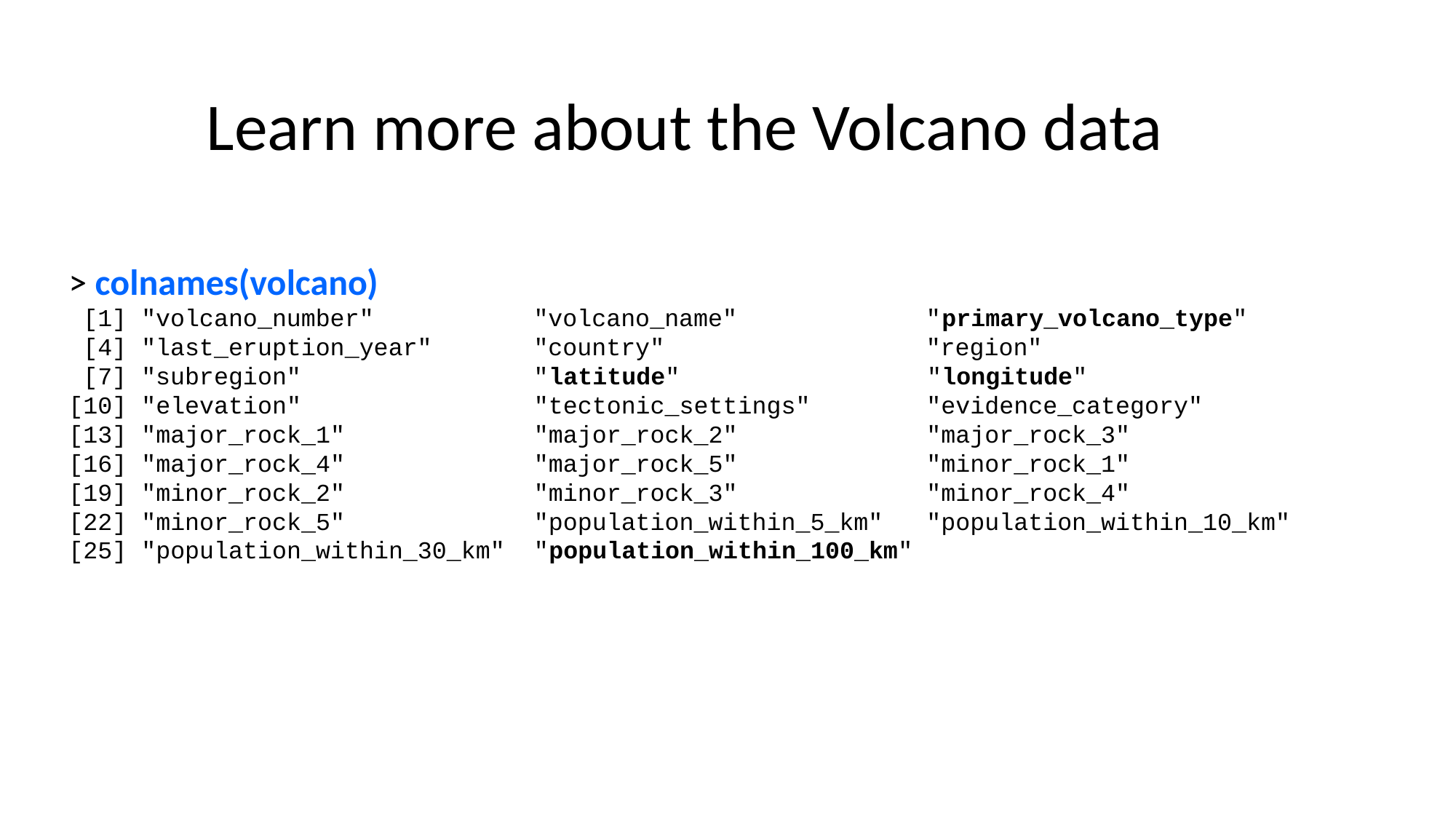

# Learn more about the Volcano data
> colnames(volcano)
 [1] "volcano_number"           "volcano_name"             "primary_volcano_type"
 [4] "last_eruption_year"       "country"                  "region"
 [7] "subregion"                "latitude"                 "longitude"
[10] "elevation"                "tectonic_settings"        "evidence_category"
[13] "major_rock_1"             "major_rock_2"             "major_rock_3"
[16] "major_rock_4"             "major_rock_5"             "minor_rock_1"
[19] "minor_rock_2"             "minor_rock_3"             "minor_rock_4"
[22] "minor_rock_5"             "population_within_5_km"   "population_within_10_km"
[25] "population_within_30_km"  "population_within_100_km"